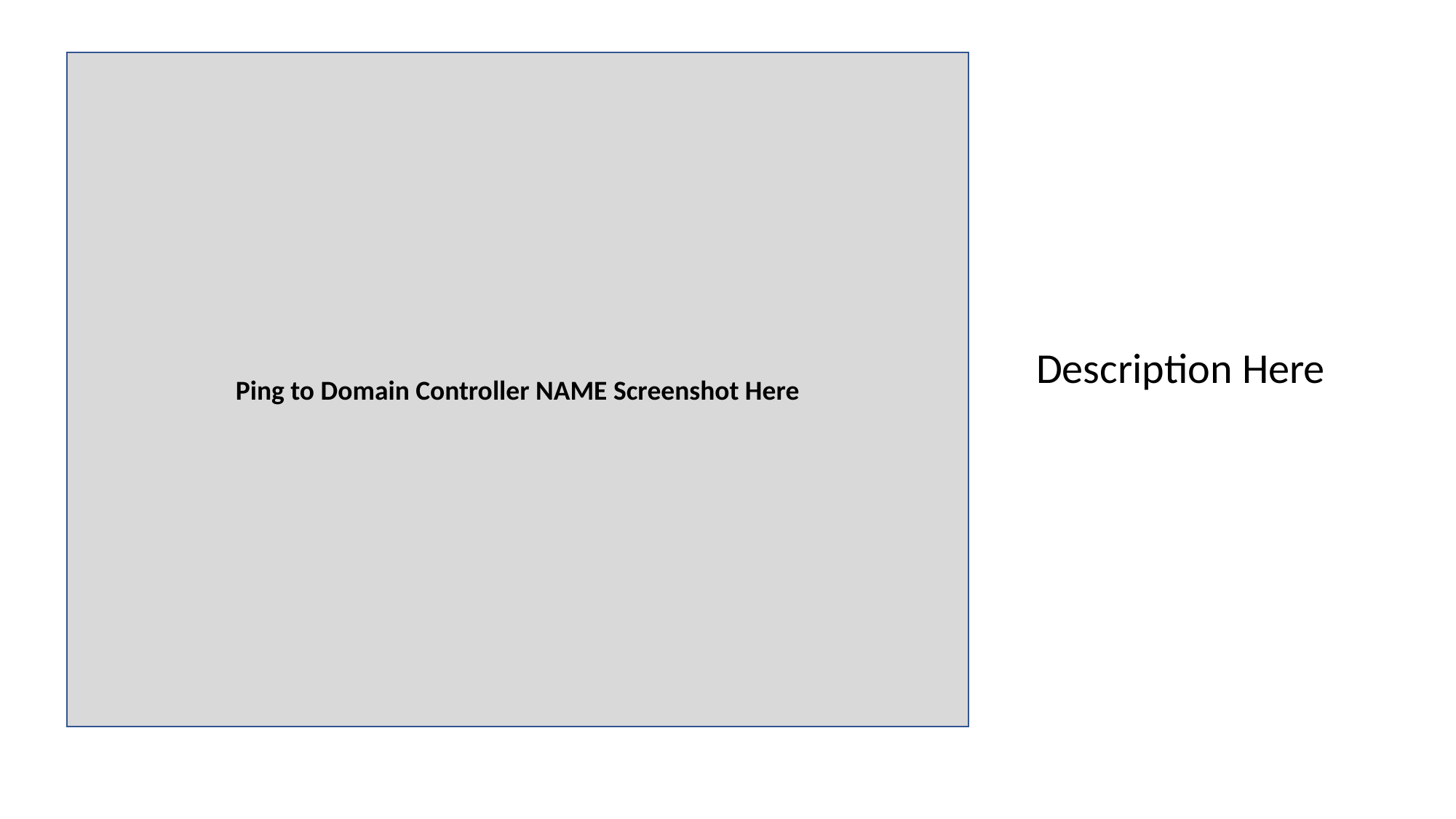

Ping to Domain Controller NAME Screenshot Here
Description Here